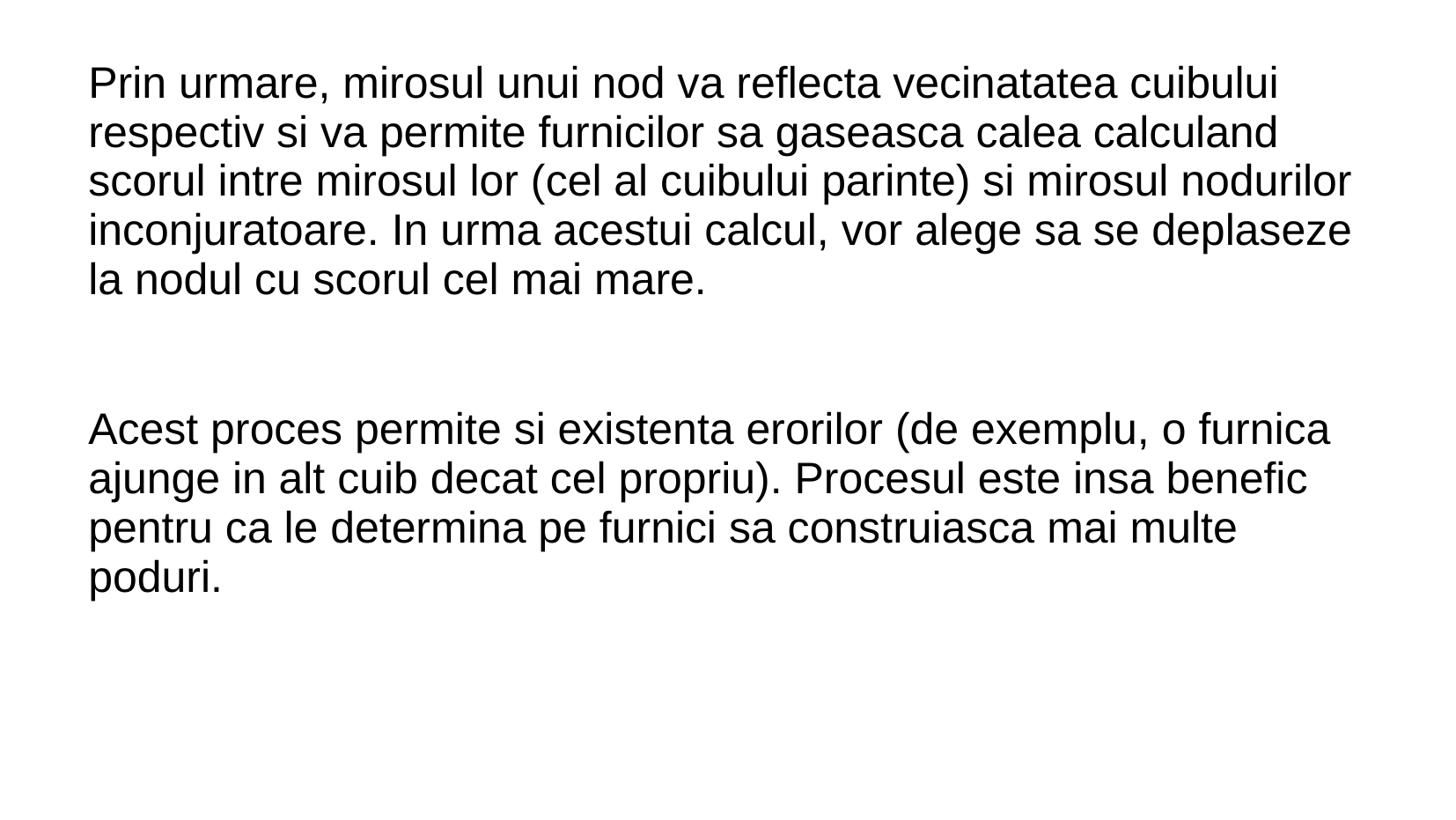

Prin urmare, mirosul unui nod va reflecta vecinatatea cuibului respectiv si va permite furnicilor sa gaseasca calea calculand scorul intre mirosul lor (cel al cuibului parinte) si mirosul nodurilor inconjuratoare. In urma acestui calcul, vor alege sa se deplaseze la nodul cu scorul cel mai mare.

Acest proces permite si existenta erorilor (de exemplu, o furnica ajunge in alt cuib decat cel propriu). Procesul este insa benefic pentru ca le determina pe furnici sa construiasca mai multe poduri.